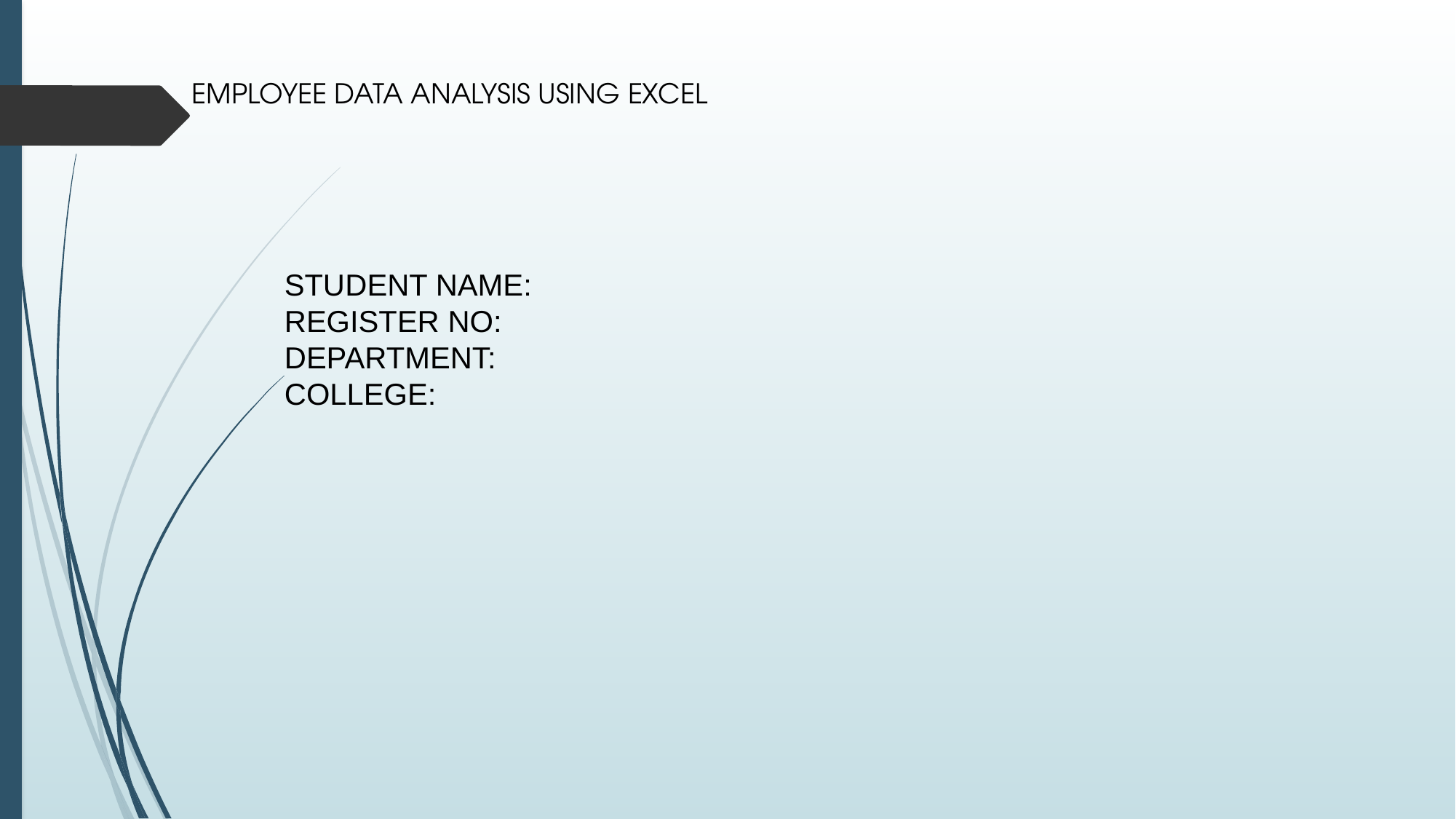

EMPLOYEE DATA ANALYSIS USING EXCEL
STUDENT NAME:
REGISTER NO:
DEPARTMENT:
COLLEGE: